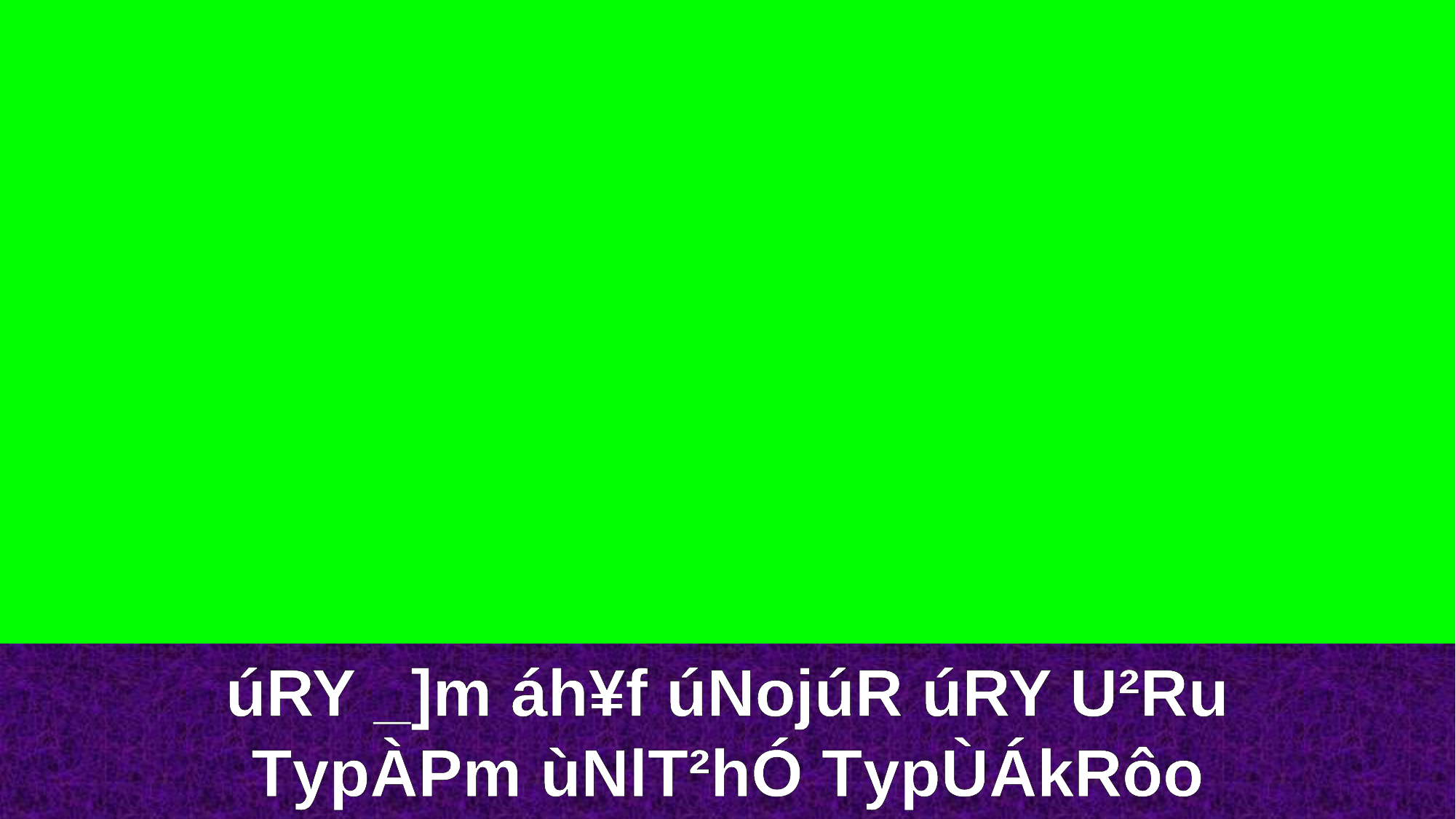

úRY _]m áh¥f úNojúR úRY U²Ru
TypÀPm ùNlT²hÓ TypÙÁkRôo